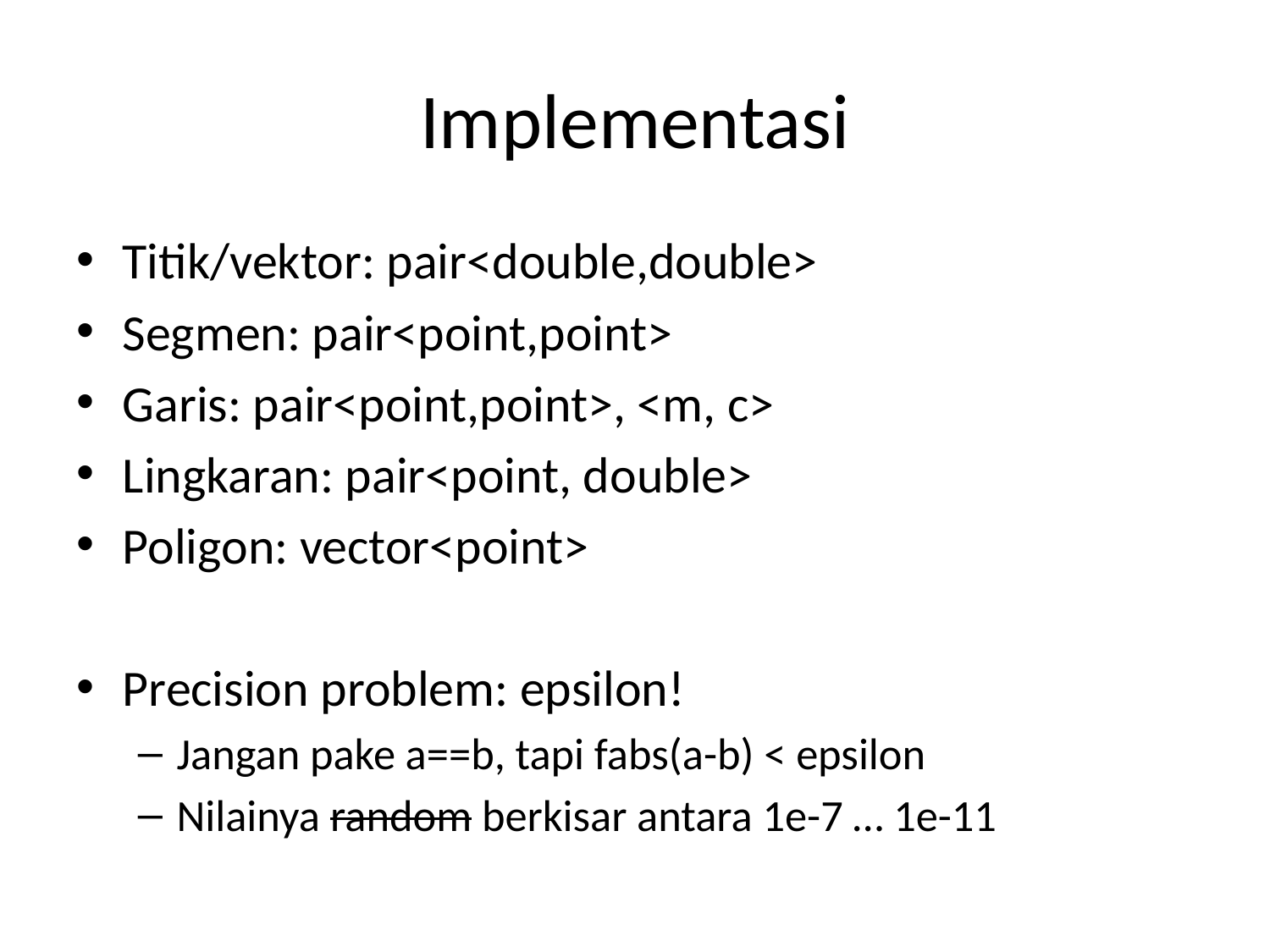

# Implementasi
Titik/vektor: pair<double,double>
Segmen: pair<point,point>
Garis: pair<point,point>, <m, c>
Lingkaran: pair<point, double>
Poligon: vector<point>

Precision problem: epsilon!
Jangan pake a==b, tapi fabs(a-b) < epsilon
Nilainya random berkisar antara 1e-7 … 1e-11